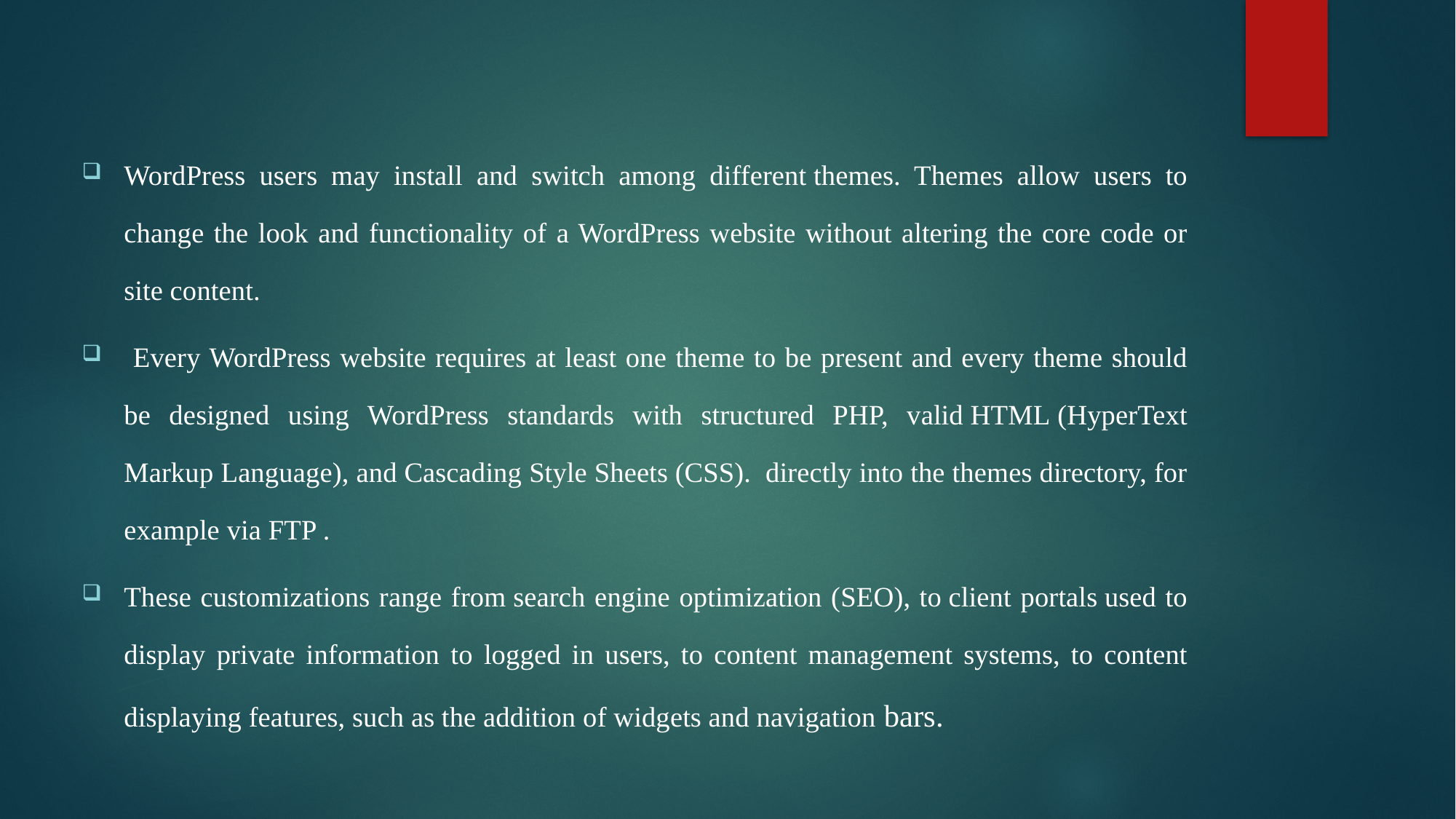

#

WordPress users may install and switch among different themes. Themes allow users to change the look and functionality of a WordPress website without altering the core code or site content.
 Every WordPress website requires at least one theme to be present and every theme should be designed using WordPress standards with structured PHP, valid HTML (HyperText Markup Language), and Cascading Style Sheets (CSS).  directly into the themes directory, for example via FTP .
These customizations range from search engine optimization (SEO), to client portals used to display private information to logged in users, to content management systems, to content displaying features, such as the addition of widgets and navigation bars.